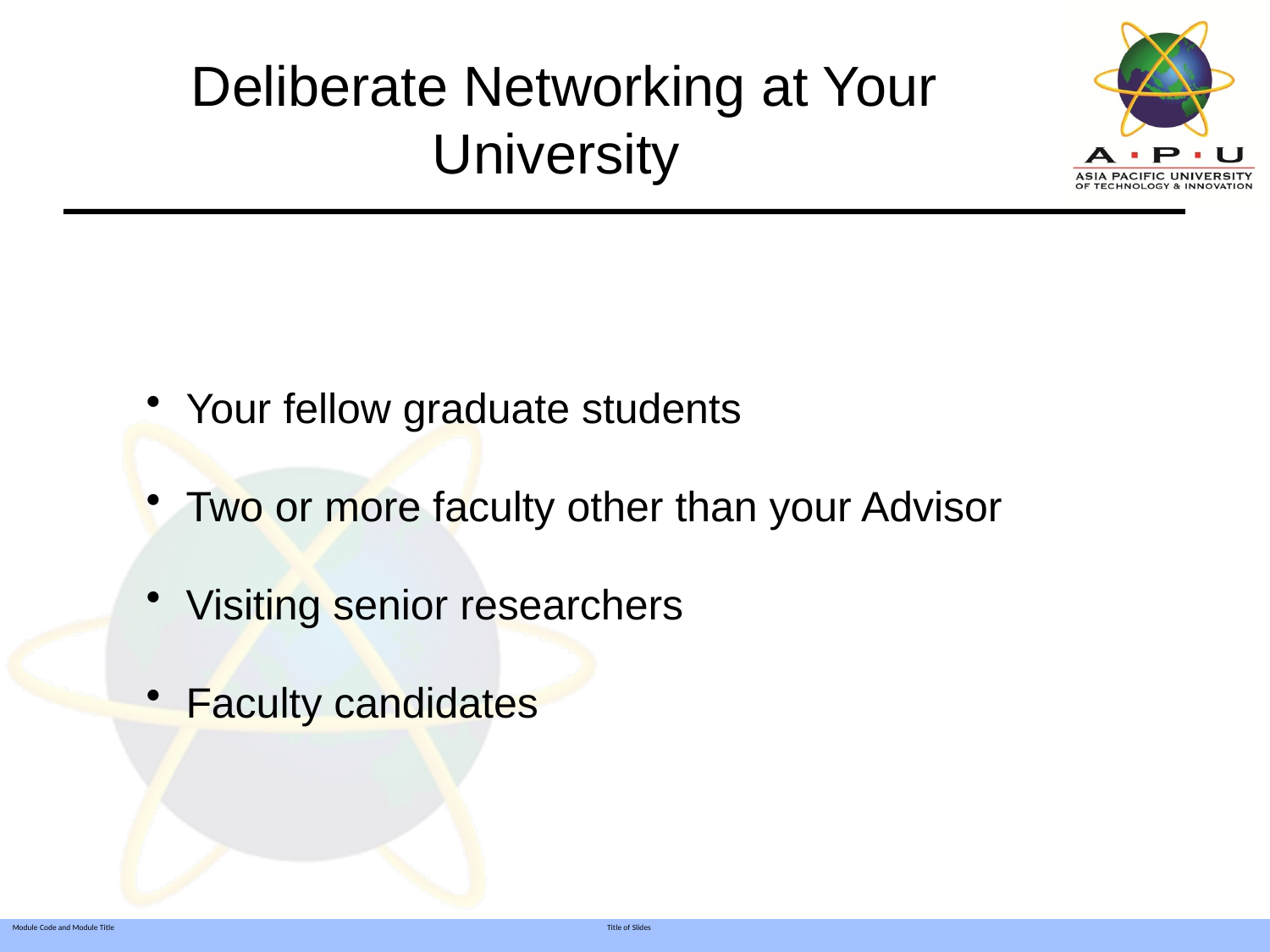

# Deliberate Networking at Your University

Your fellow graduate students

Two or more faculty other than your Advisor

Visiting senior researchers

Faculty candidates